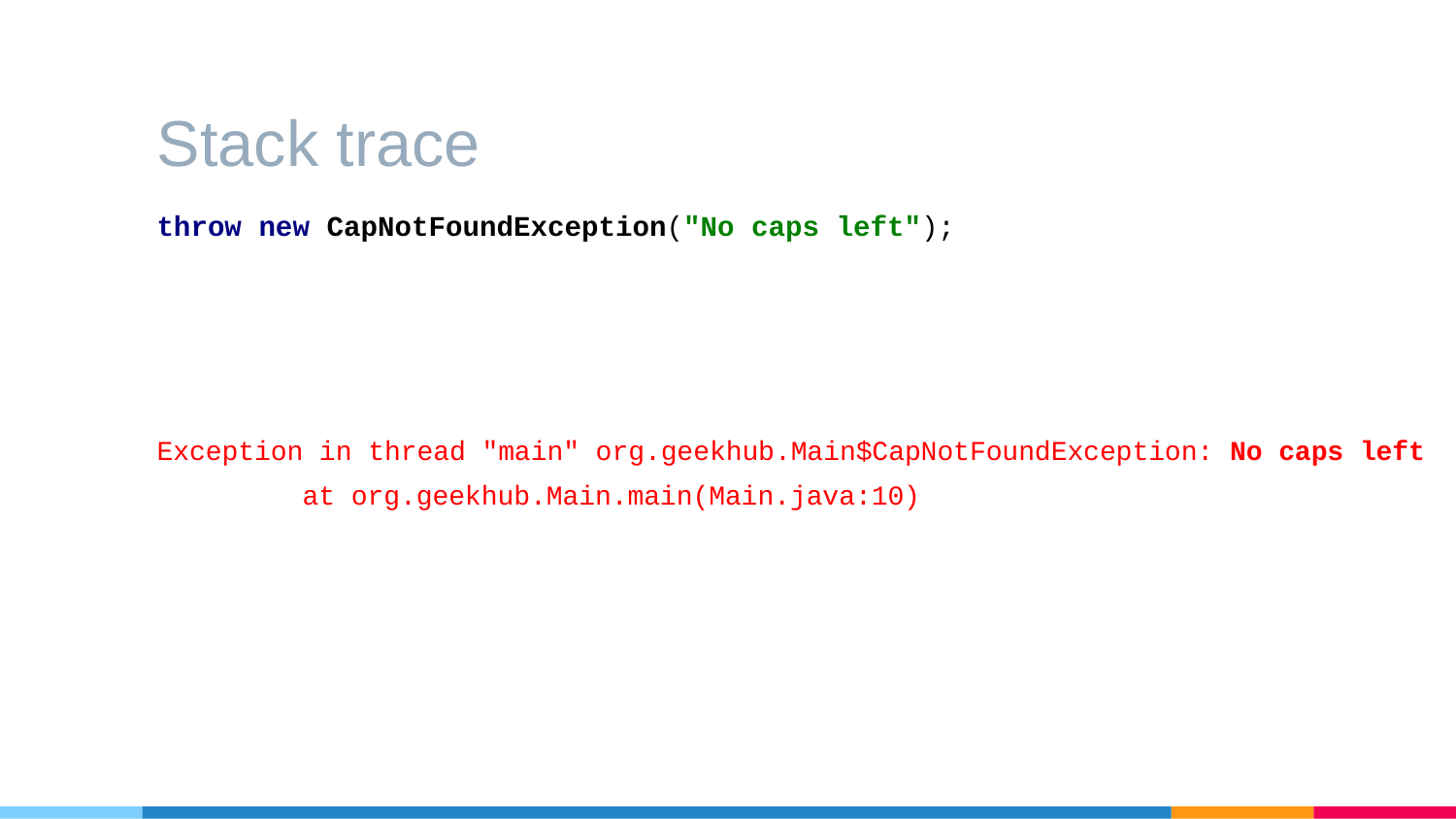

# Stack trace
throw new CapNotFoundException("No caps left");

Exception in thread "main" org.geekhub.Main$CapNotFoundException: No caps left
	at org.geekhub.Main.main(Main.java:10)